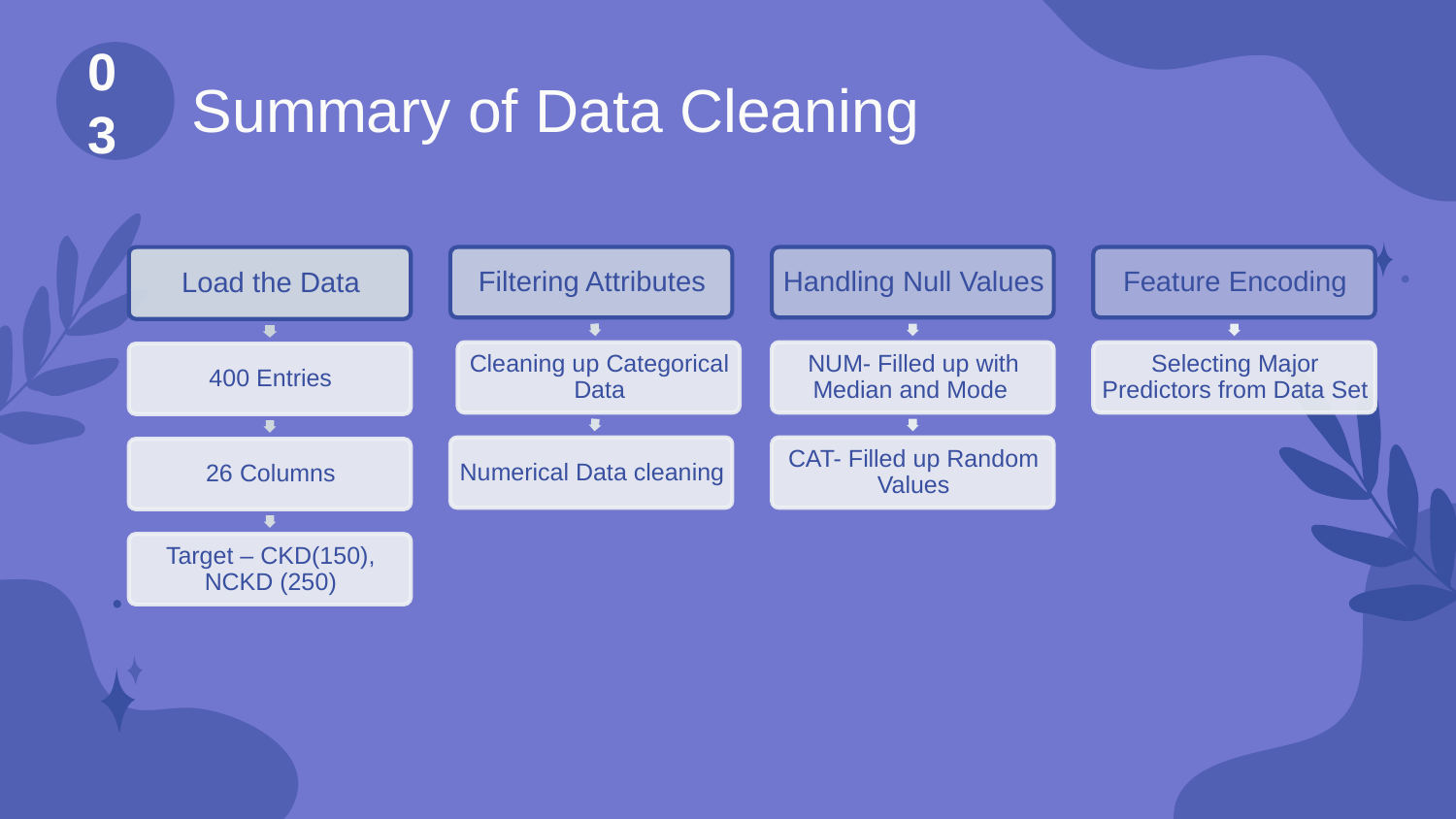

03
Load the Data
400 Entries
26 Columns
Target – CKD(150), NCKD (250)
Filtering Attributes
Cleaning up Categorical Data
Numerical Data cleaning
Handling Null Values
NUM- Filled up with Median and Mode
CAT- Filled up Random Values
Feature Encoding
Selecting Major Predictors from Data Set
# Summary of Data Cleaning